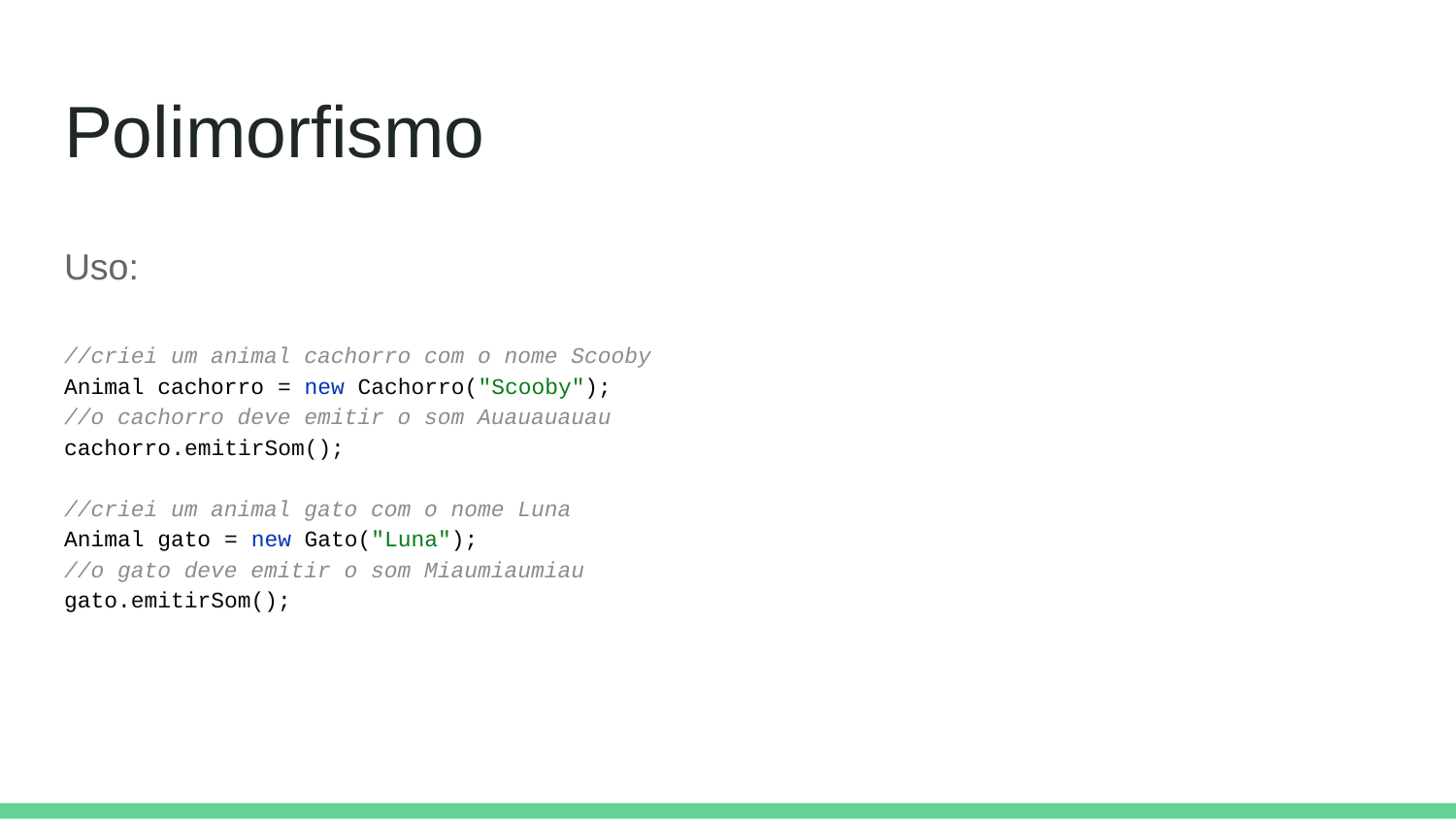

# Polimorfismo
Uso:

//criei um animal cachorro com o nome Scooby
Animal cachorro = new Cachorro("Scooby");
//o cachorro deve emitir o som Auauauauau
cachorro.emitirSom();

//criei um animal gato com o nome Luna
Animal gato = new Gato("Luna");
//o gato deve emitir o som Miaumiaumiau
gato.emitirSom();